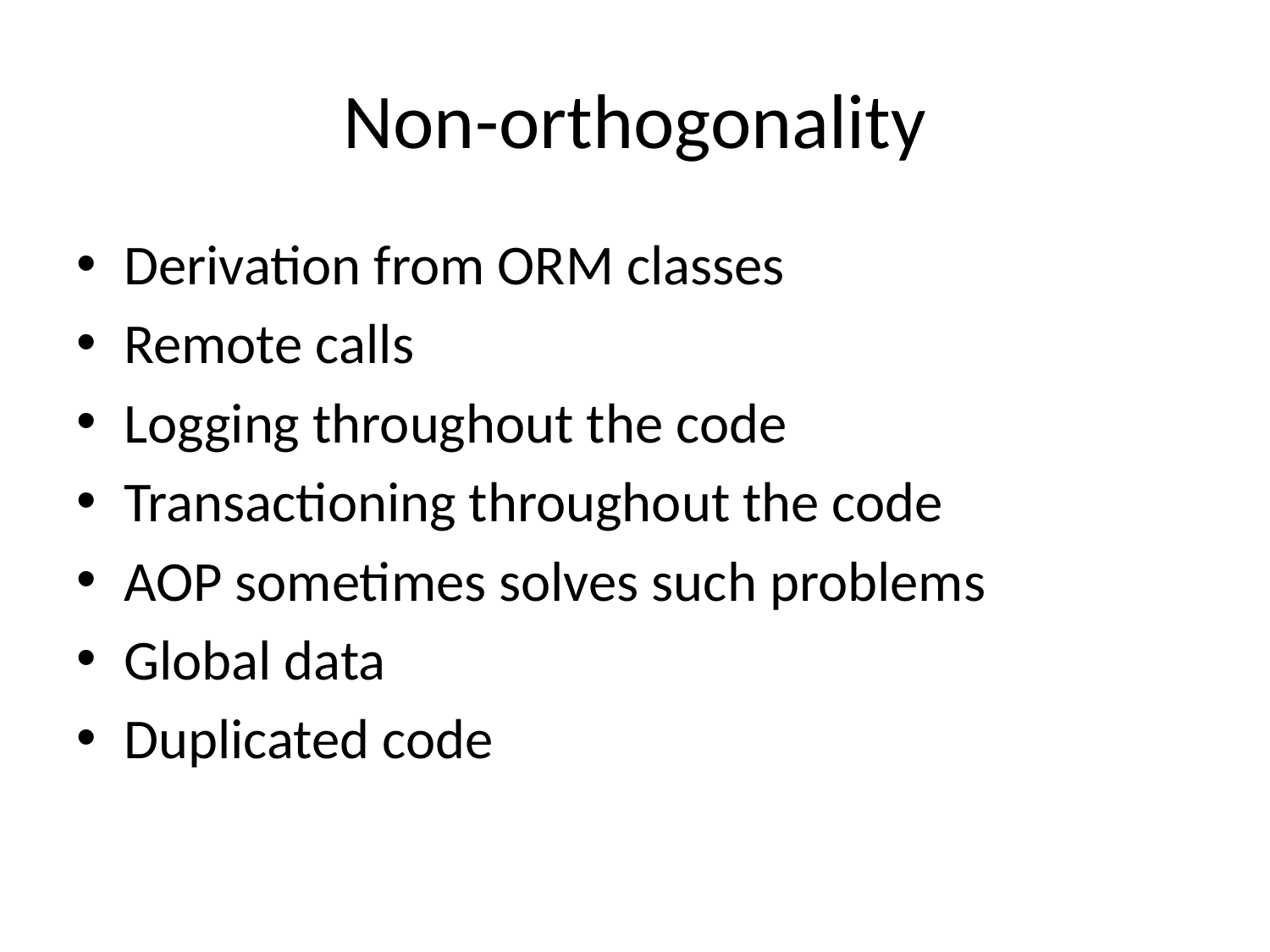

# Non-orthogonality
Derivation from ORM classes
Remote calls
Logging throughout the code
Transactioning throughout the code
AOP sometimes solves such problems
Global data
Duplicated code